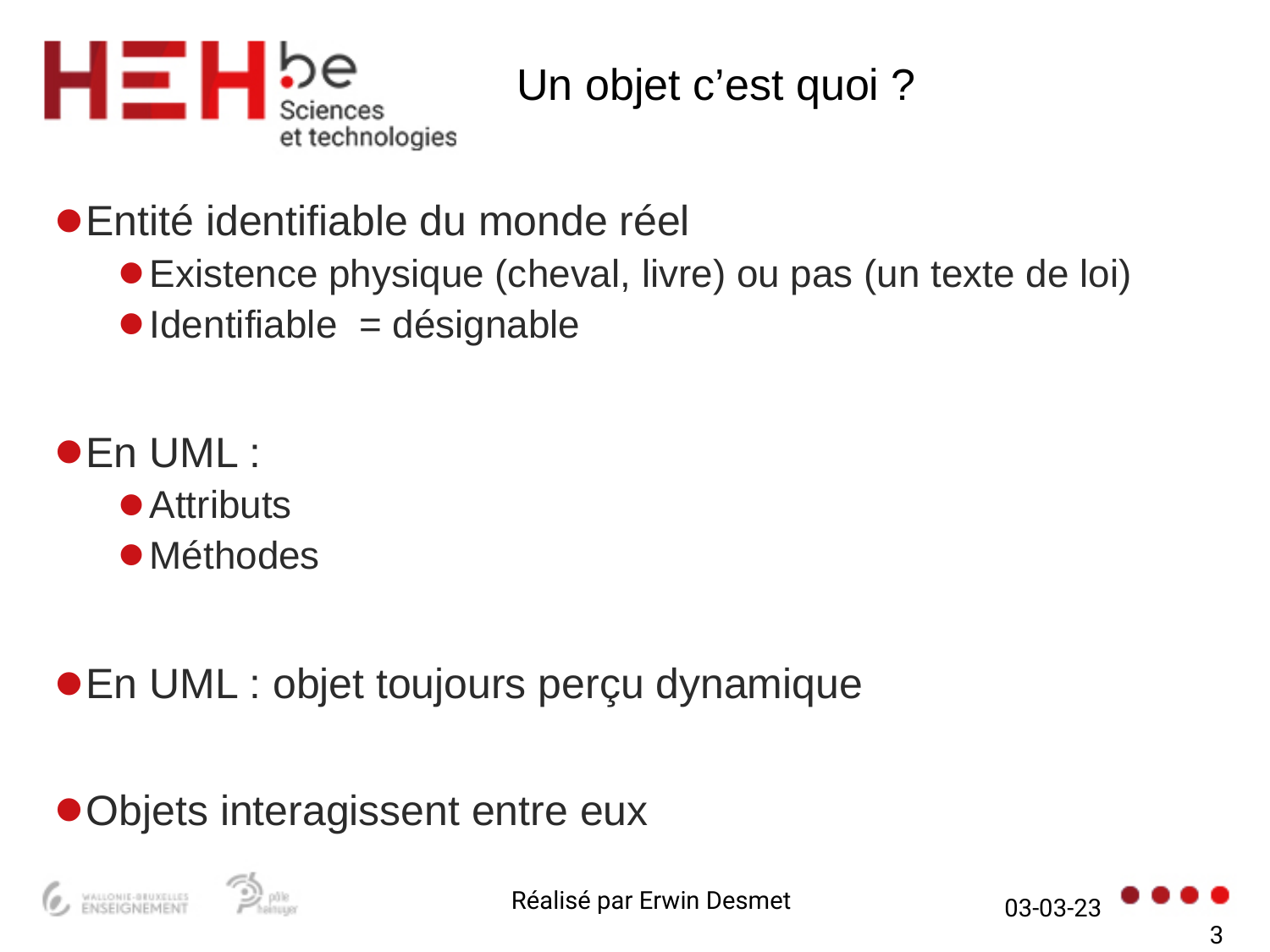

# Un objet c’est quoi ?
Entité identifiable du monde réel
Existence physique (cheval, livre) ou pas (un texte de loi)
Identifiable  = désignable

En UML :
Attributs
Méthodes

En UML : objet toujours perçu dynamique

Objets interagissent entre eux